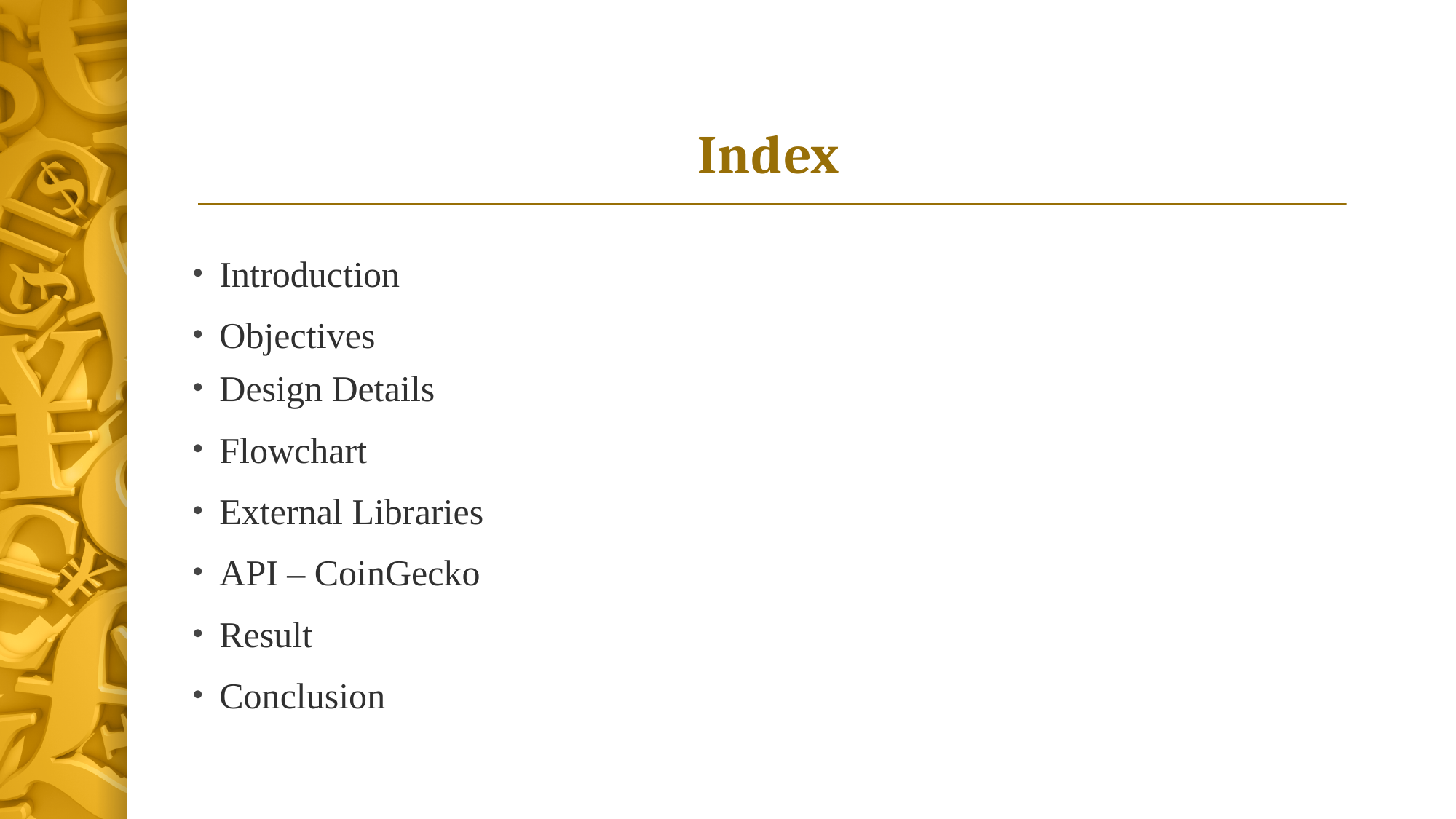

# Index
Introduction
Objectives
Design Details
Flowchart
External Libraries
API – CoinGecko
Result
Conclusion